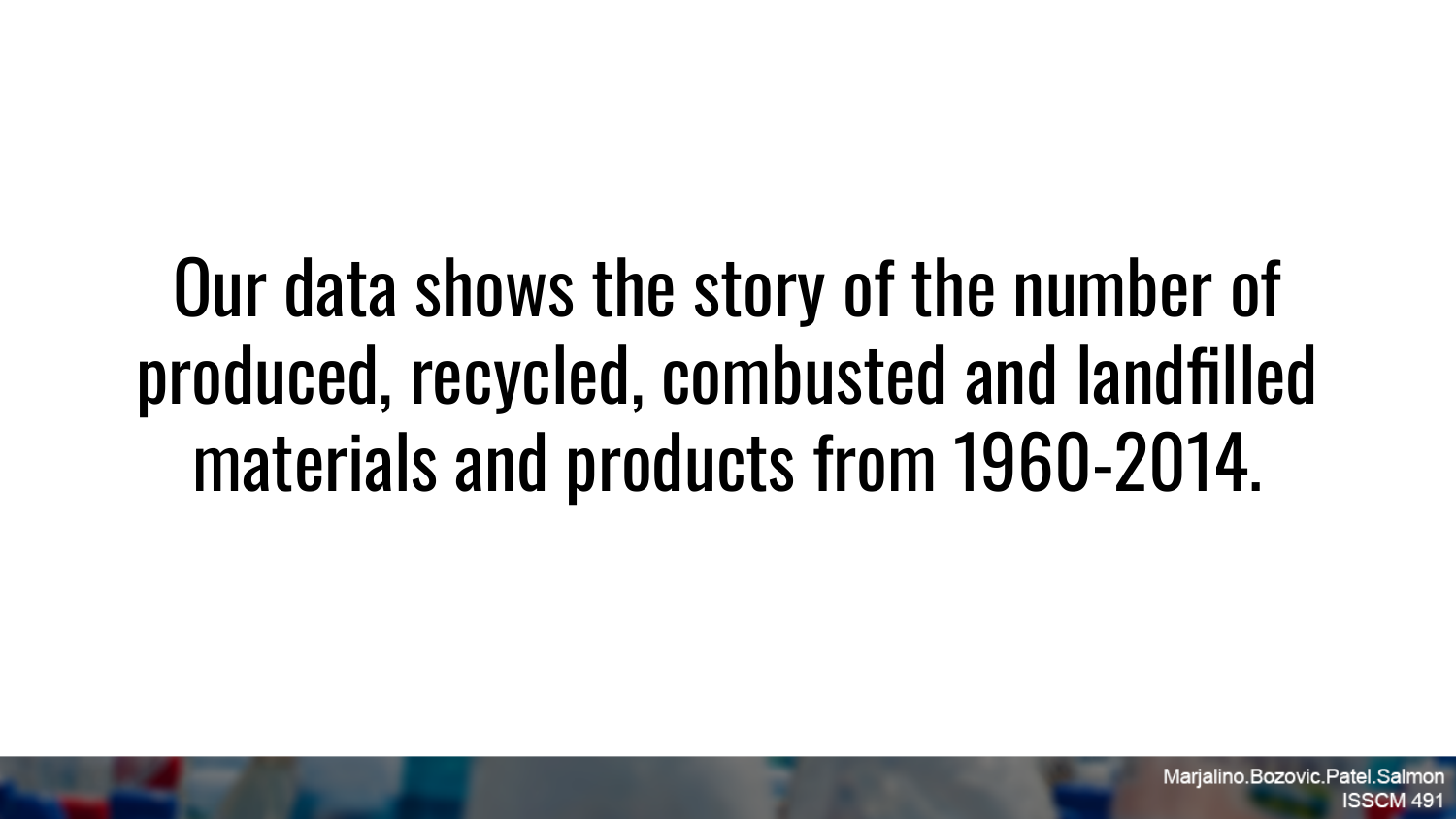

# Our data shows the story of the number of produced, recycled, combusted and landfilled
materials and products from 1960-2014.